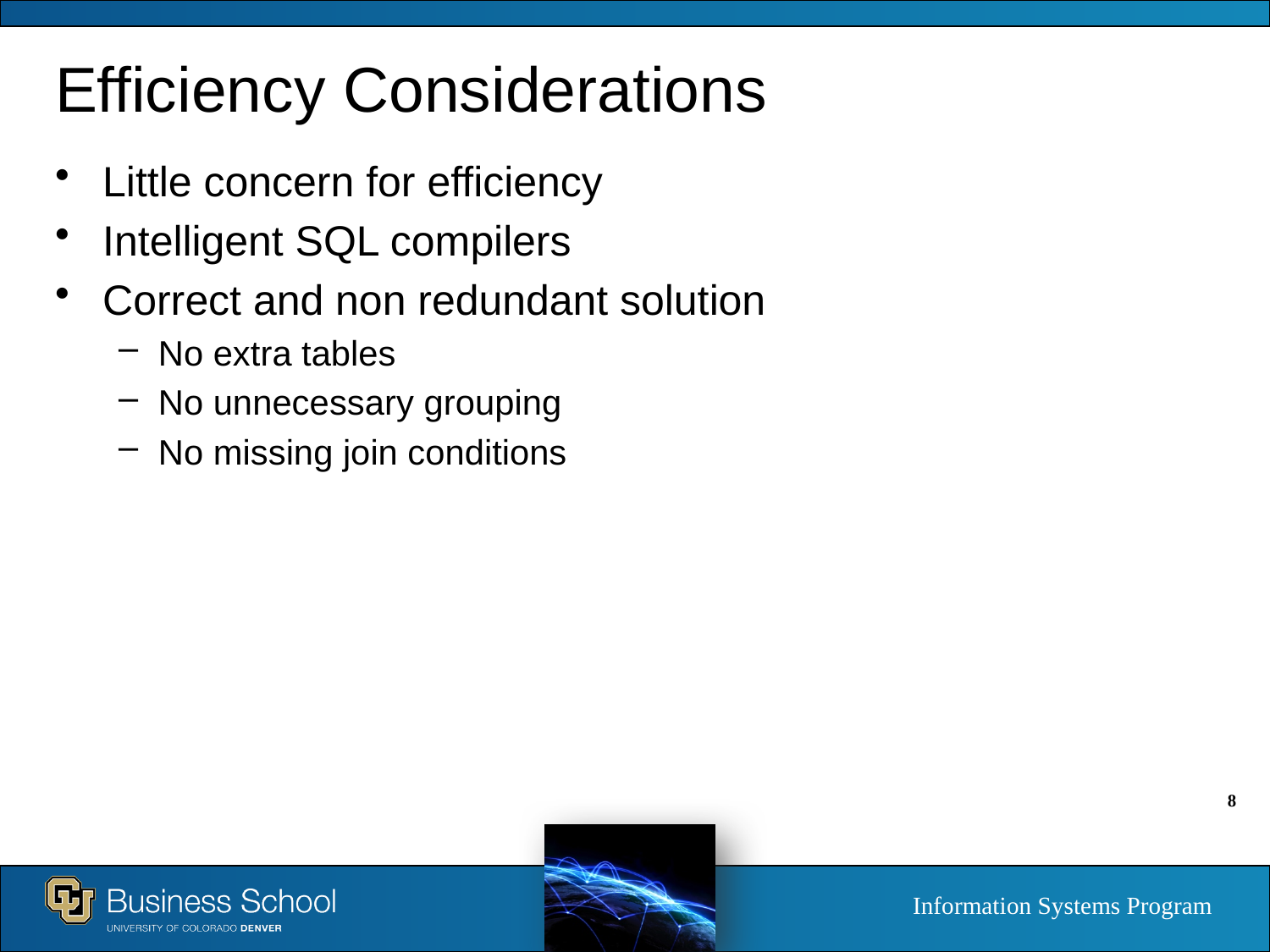

# Efficiency Considerations
Little concern for efficiency
Intelligent SQL compilers
Correct and non redundant solution
No extra tables
No unnecessary grouping
No missing join conditions